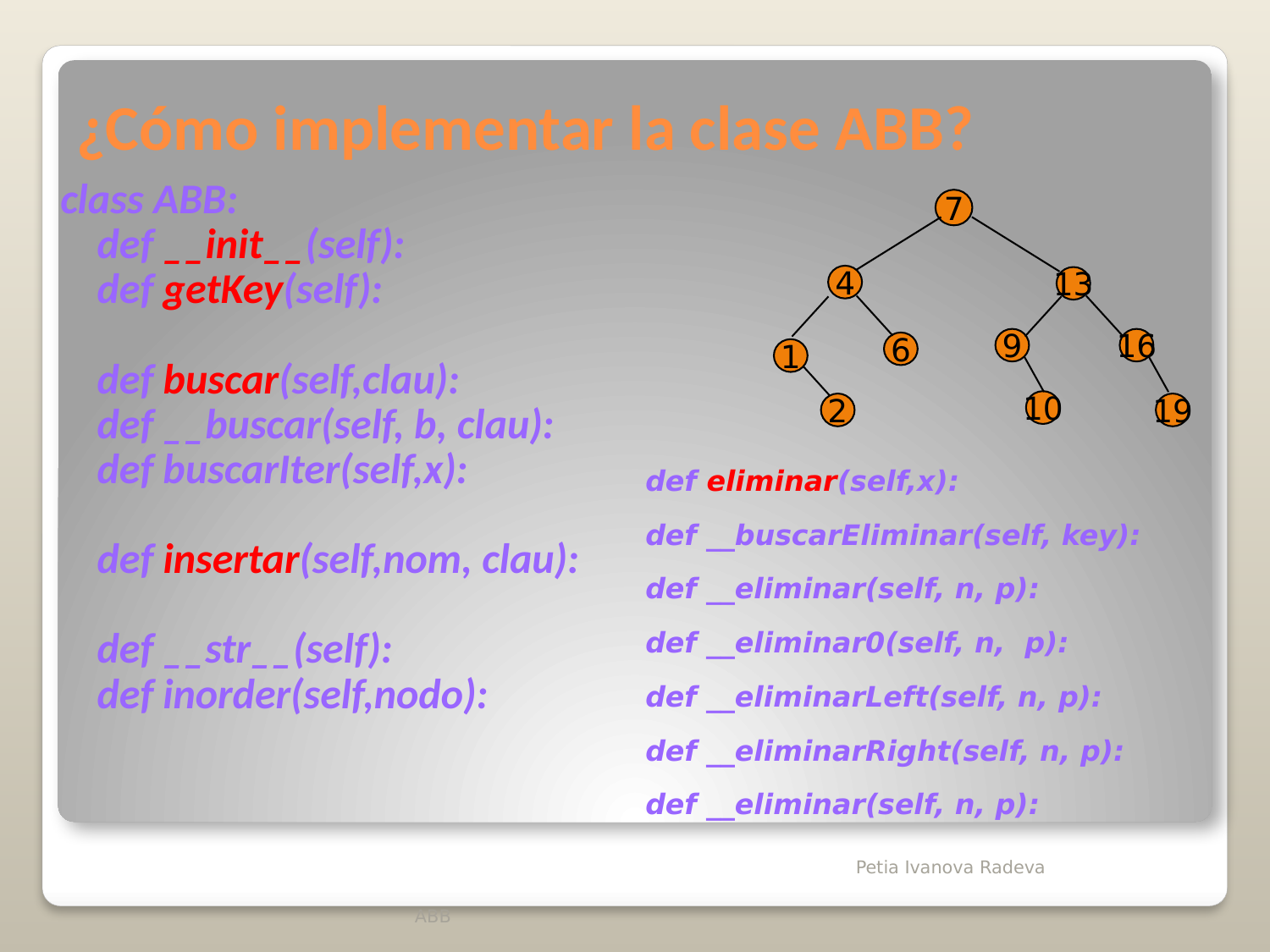

# ¿Cómo implementar la clase ABB?
class ABB:
  	def __init__(self):
  	def getKey(self):

	def buscar(self,clau):
  	def __buscar(self, b, clau):
  	def buscarIter(self,x):

	def insertar(self,nom, clau):

	def __str__(self):
  	def inorder(self,nodo):

7

4
13

9
16
6
1

10
2
19

	def eliminar(self,x):

  	def __buscarEliminar(self, key):

  	def __eliminar(self, n, p):

  	def __eliminar0(self, n,  p):

  	def __eliminarLeft(self, n, p):

  	def __eliminarRight(self, n, p):

  	def __eliminar(self, n, p):
ABB